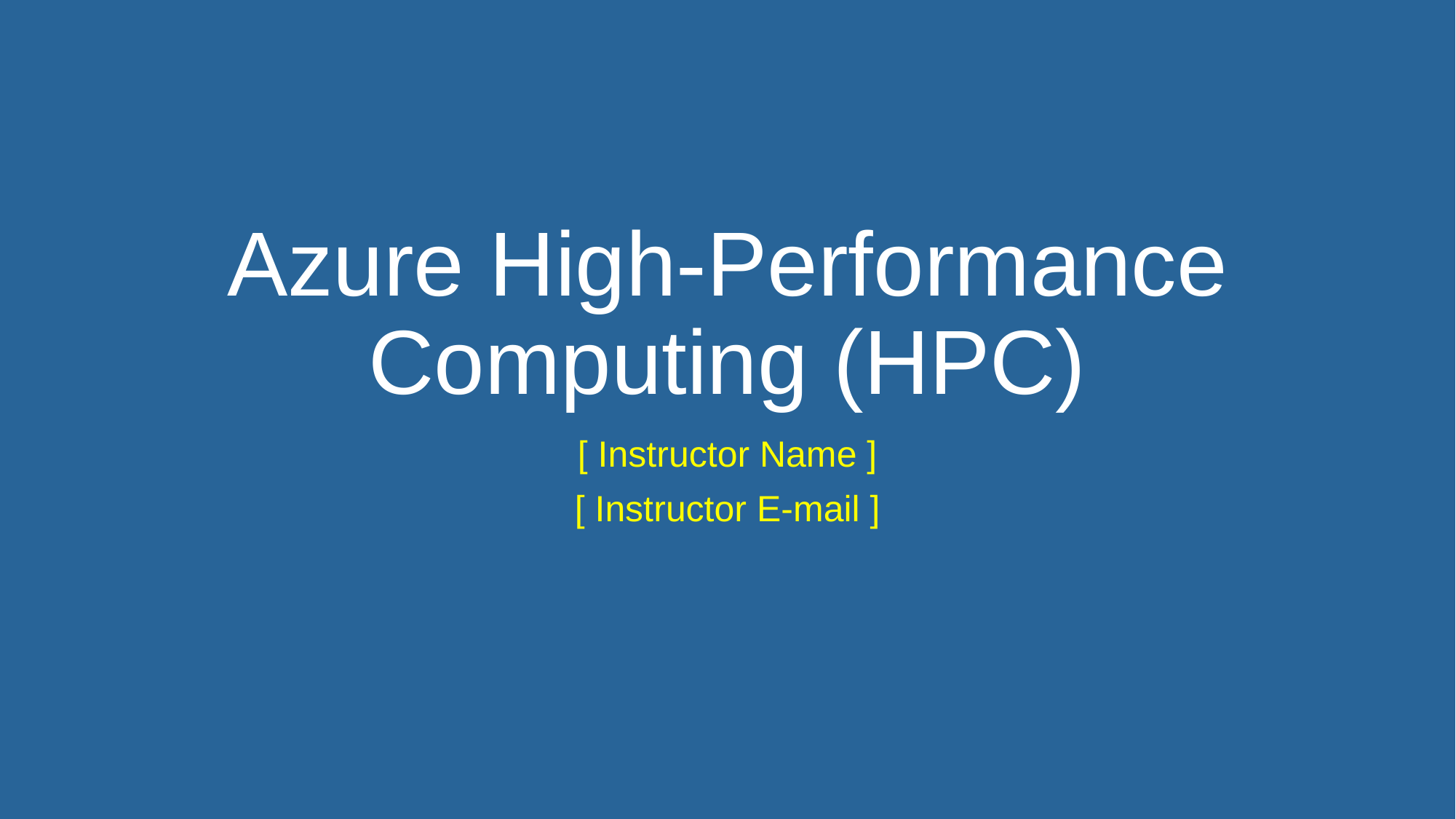

# Azure High-Performance Computing (HPC)
[ Instructor Name ]
[ Instructor E-mail ]